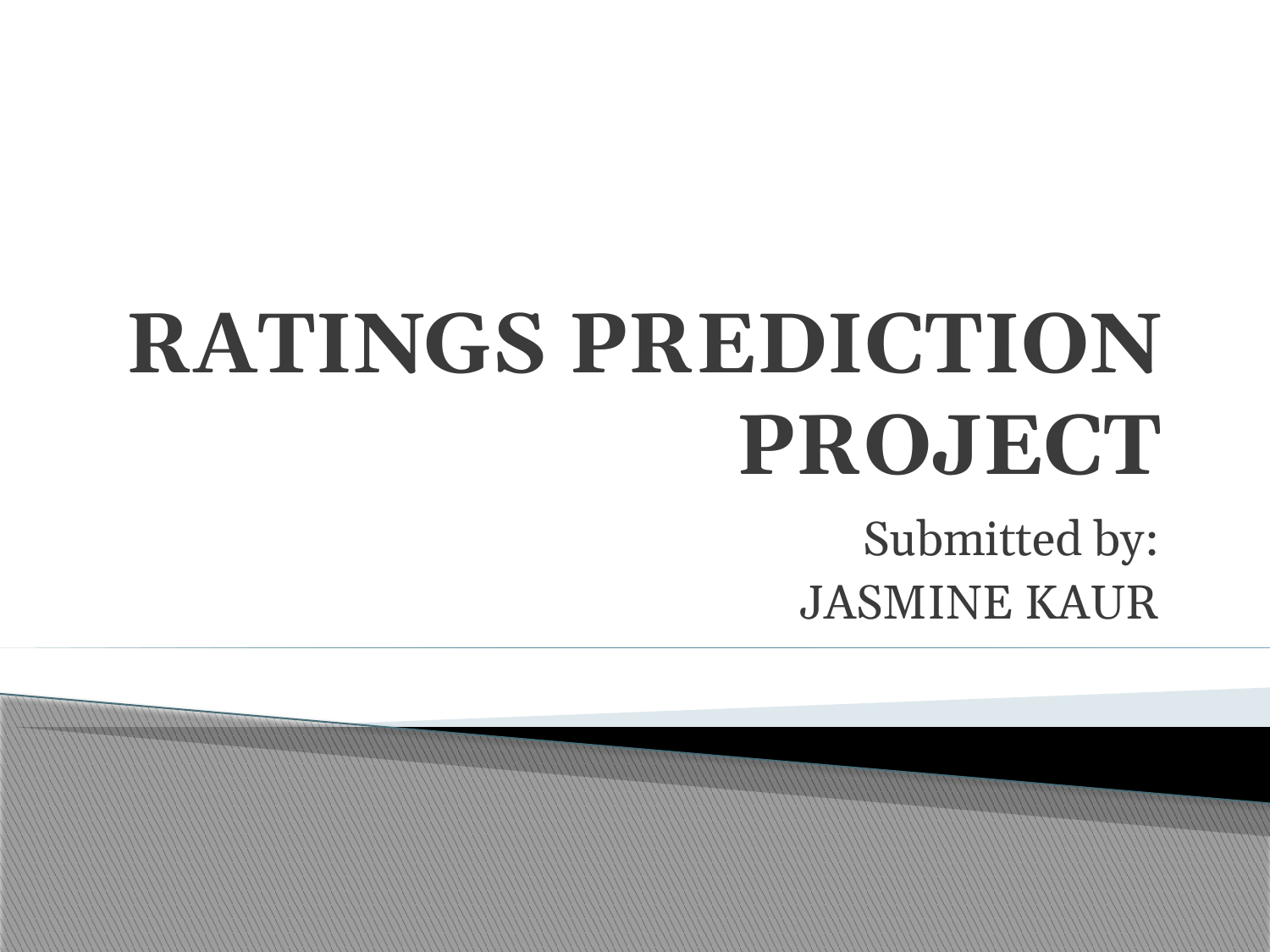

# RATINGS PREDICTION PROJECT
Submitted by:
JASMINE KAUR